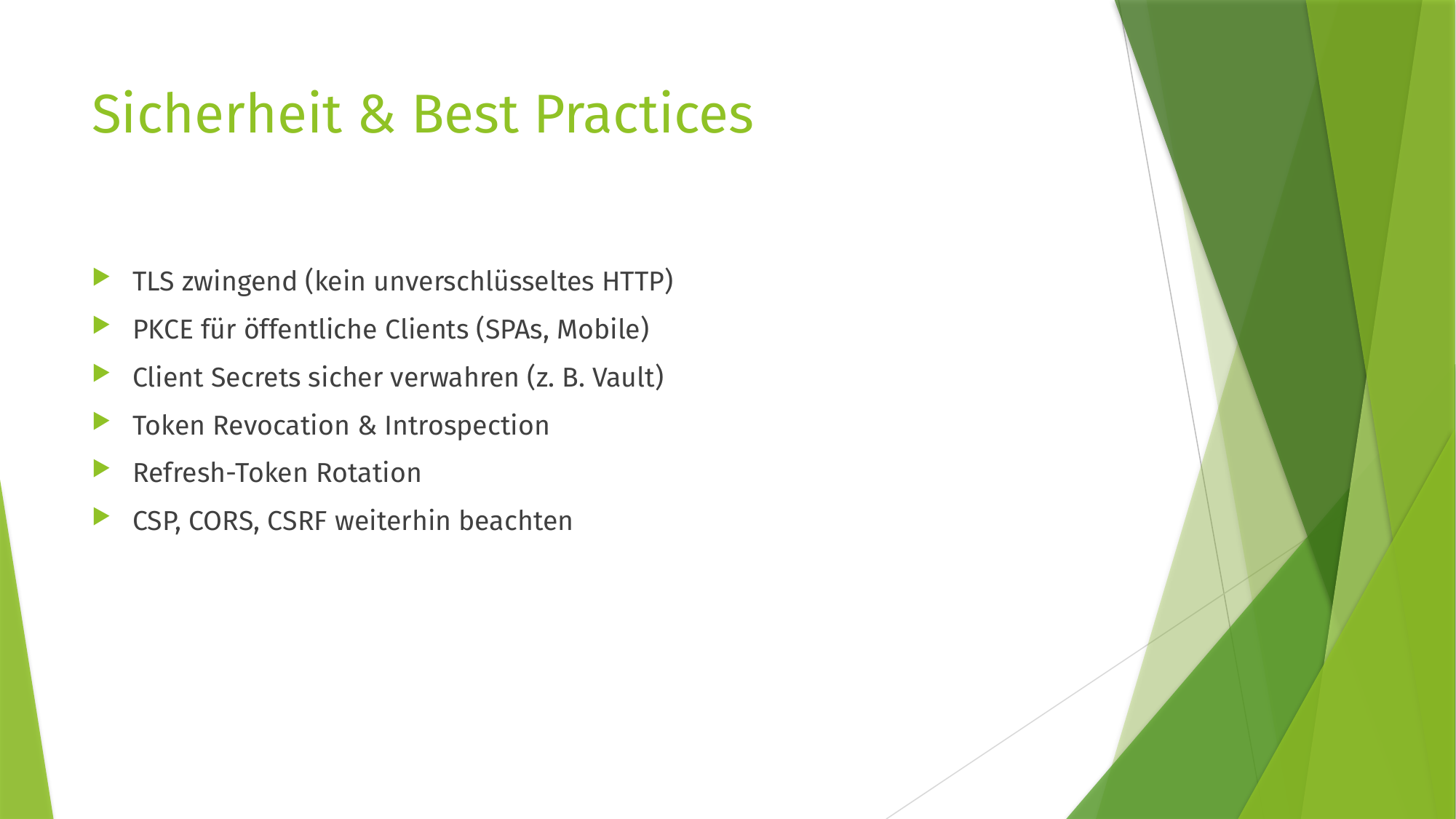

# Sicherheit & Best Practices
TLS zwingend (kein unverschlüsseltes HTTP)
PKCE für öffentliche Clients (SPAs, Mobile)
Client Secrets sicher verwahren (z. B. Vault)
Token Revocation & Introspection
Refresh-Token Rotation
CSP, CORS, CSRF weiterhin beachten